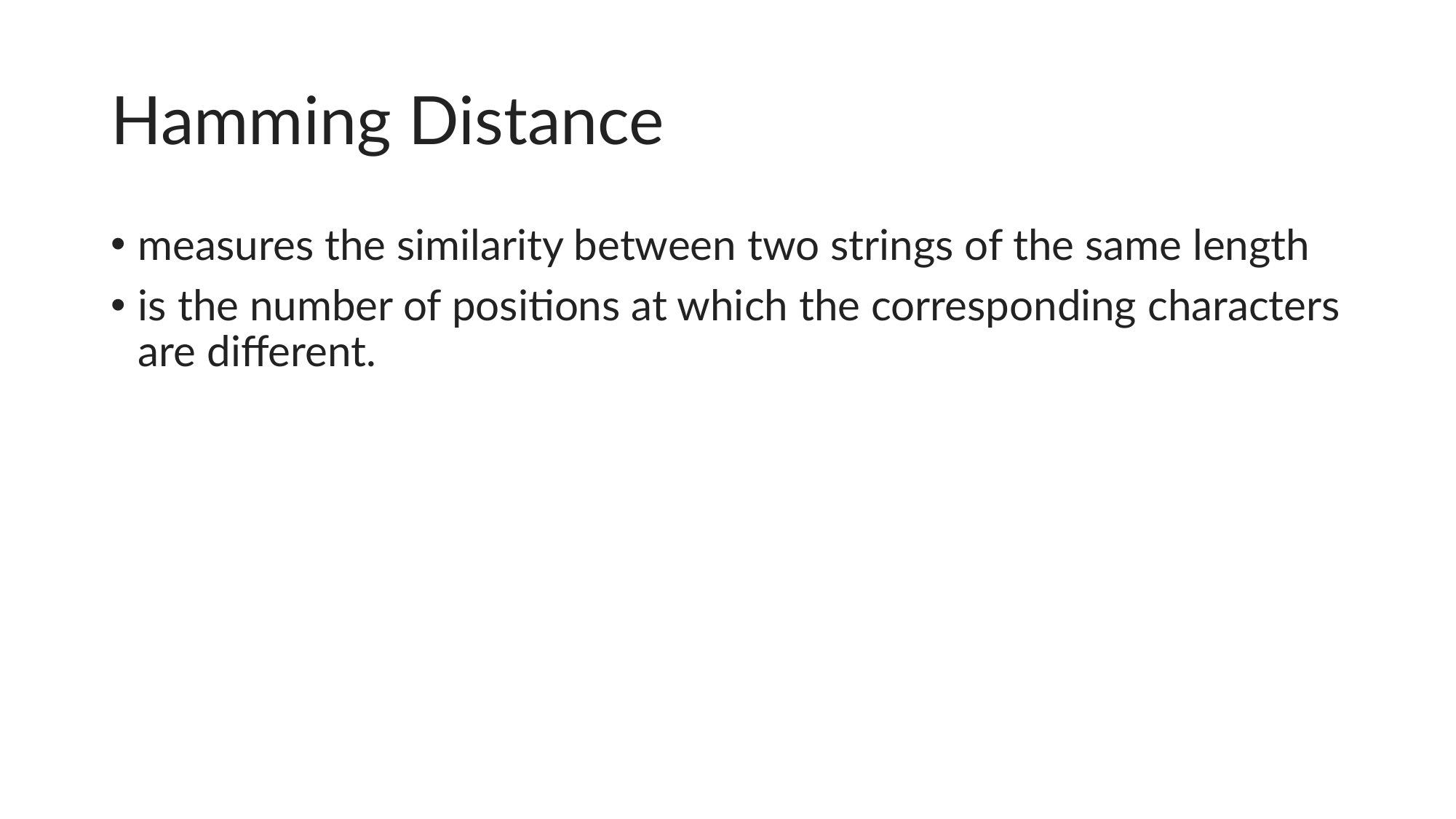

# Hamming Distance
measures the similarity between two strings of the same length
is the number of positions at which the corresponding characters are different.